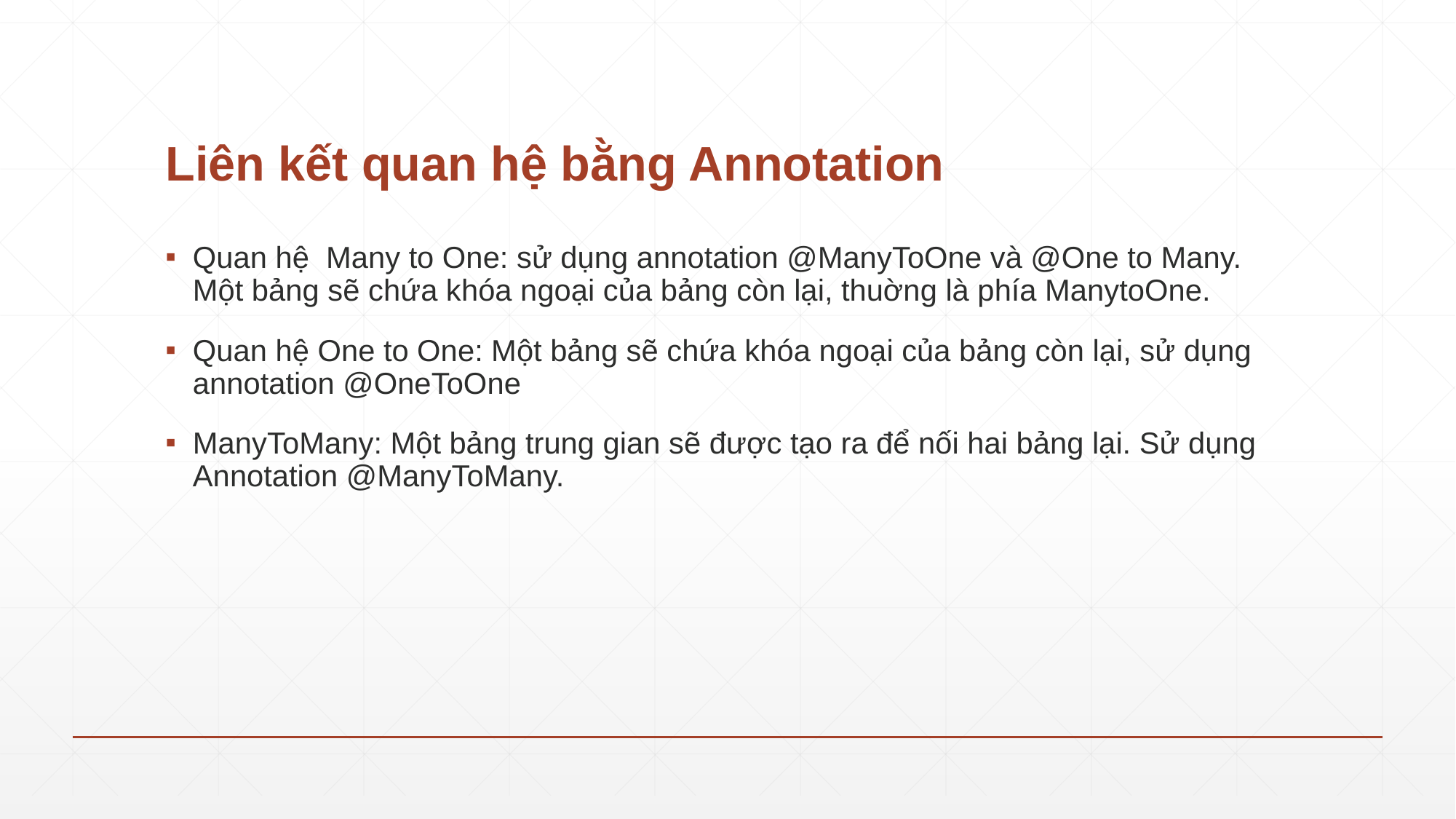

# Liên kết quan hệ bằng Annotation
Quan hệ  Many to One: sử dụng annotation @ManyToOne và @One to Many. Một bảng sẽ chứa khóa ngoại của bảng còn lại, thuờng là phía ManytoOne.
Quan hệ One to One: Một bảng sẽ chứa khóa ngoại của bảng còn lại, sử dụng annotation @OneToOne
ManyToMany: Một bảng trung gian sẽ được tạo ra để nối hai bảng lại. Sử dụng Annotation @ManyToMany.